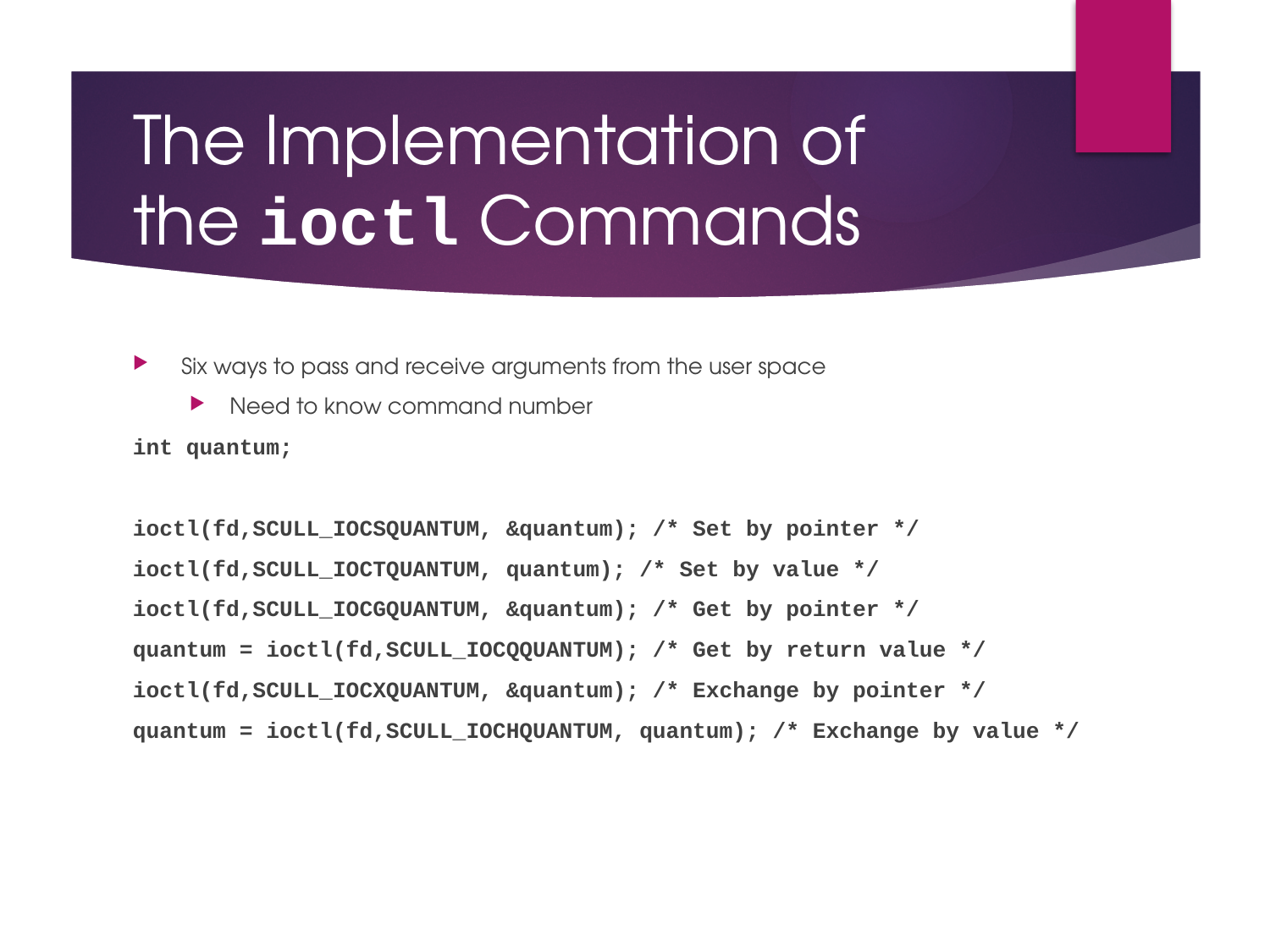

# The Implementation of the ioctl Commands
Six ways to pass and receive arguments from the user space
Need to know command number
int quantum;

ioctl(fd,SCULL_IOCSQUANTUM, &quantum); /* Set by pointer */
ioctl(fd,SCULL_IOCTQUANTUM, quantum); /* Set by value */
ioctl(fd,SCULL_IOCGQUANTUM, &quantum); /* Get by pointer */
quantum = ioctl(fd,SCULL_IOCQQUANTUM); /* Get by return value */
ioctl(fd,SCULL_IOCXQUANTUM, &quantum); /* Exchange by pointer */
quantum = ioctl(fd,SCULL_IOCHQUANTUM, quantum); /* Exchange by value */